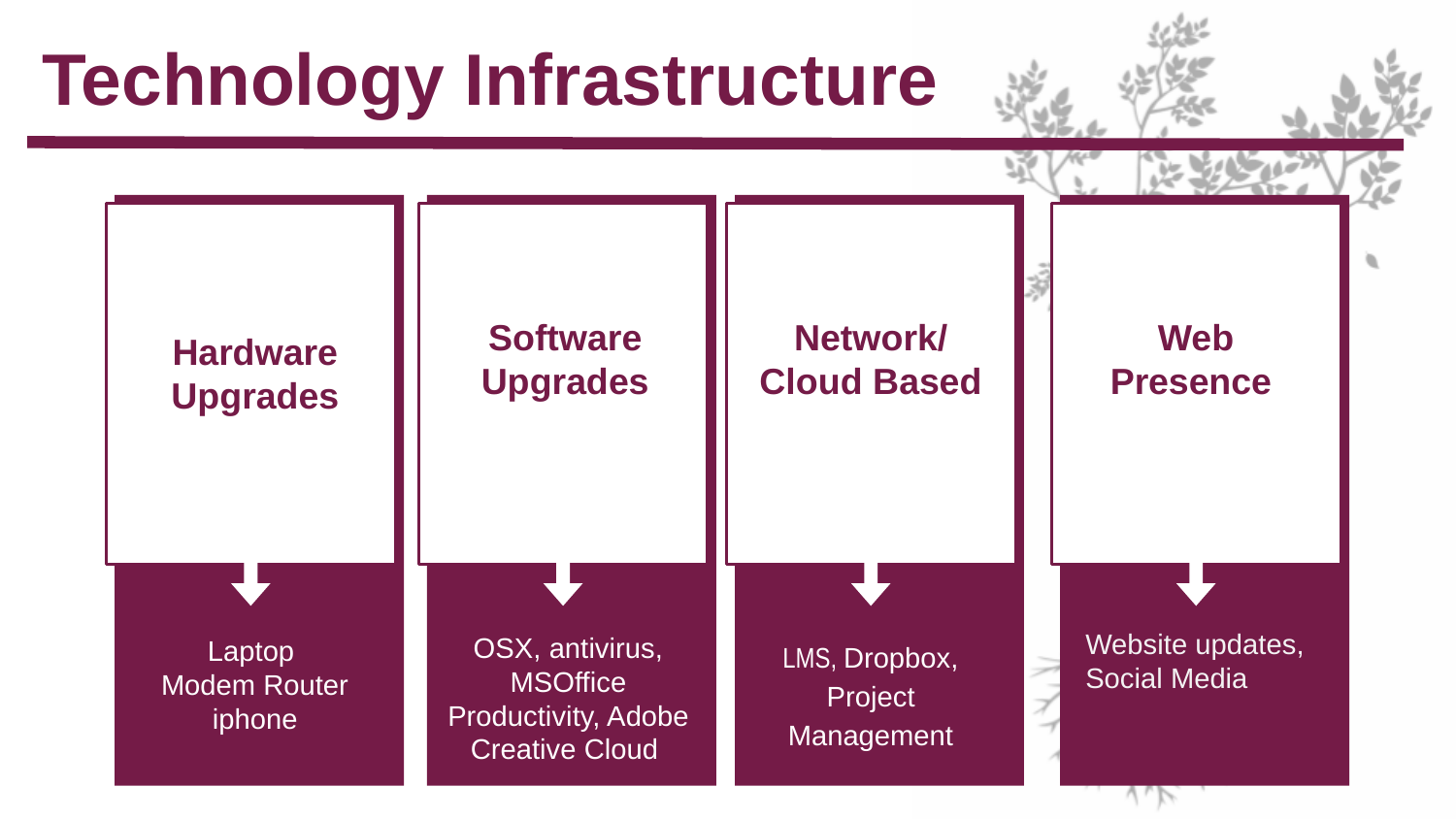

# Technology Infrastructure

Software
Upgrades

Network/ Cloud Based

LMS, Dropbox, Project Management

Web Presence

Hardware Upgrades

Laptop
Modem Router
iphone

OSX, antivirus, MSOffice Productivity, Adobe Creative Cloud
Website updates, Social Media